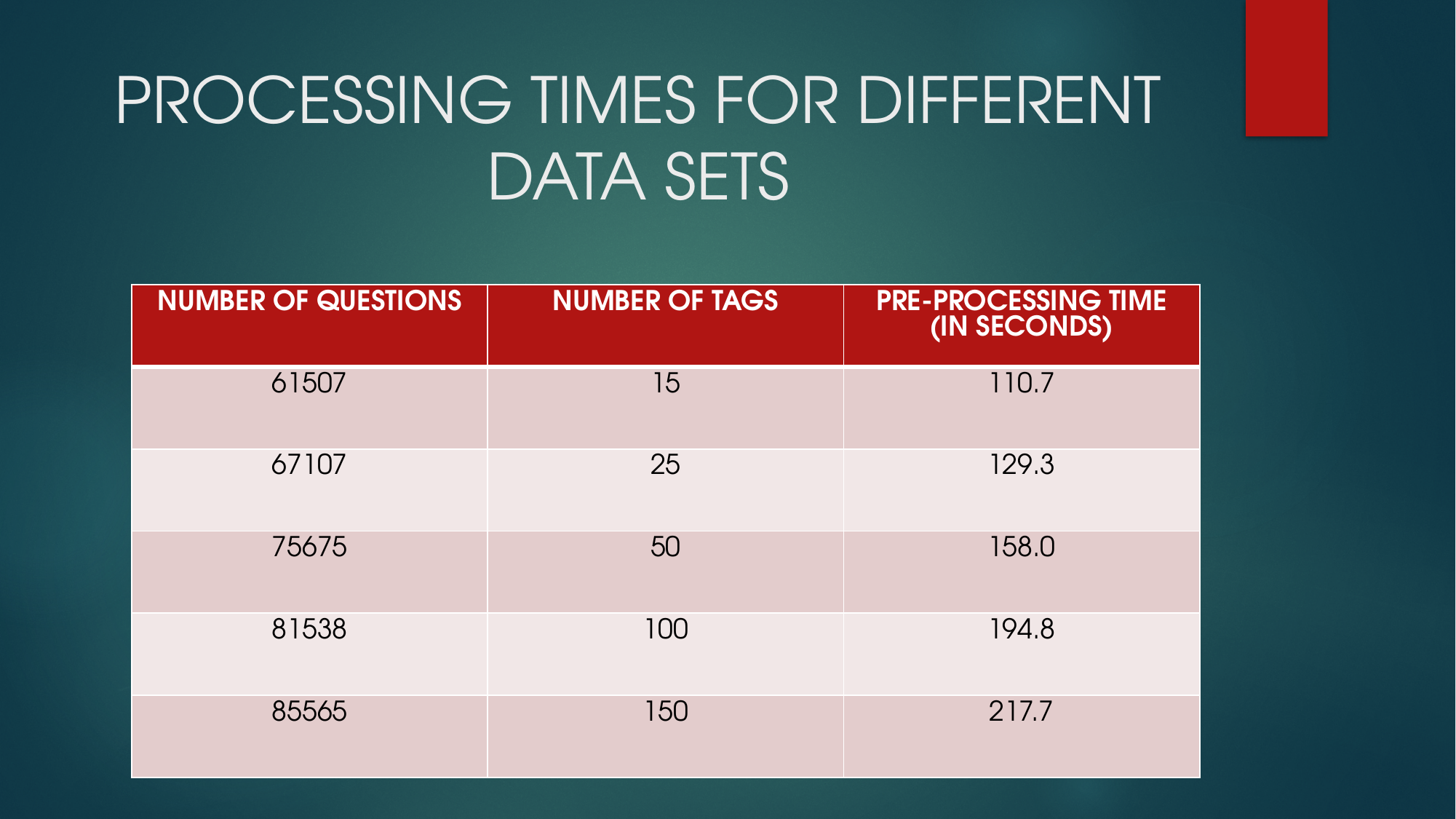

# PROCESSING TIMES FOR DIFFERENT DATA SETS
| NUMBER OF QUESTIONS | NUMBER OF TAGS | PRE-PROCESSING TIME (IN SECONDS) |
| --- | --- | --- |
| 61507 | 15 | 110.7 |
| 67107 | 25 | 129.3 |
| 75675 | 50 | 158.0 |
| 81538 | 100 | 194.8 |
| 85565 | 150 | 217.7 |